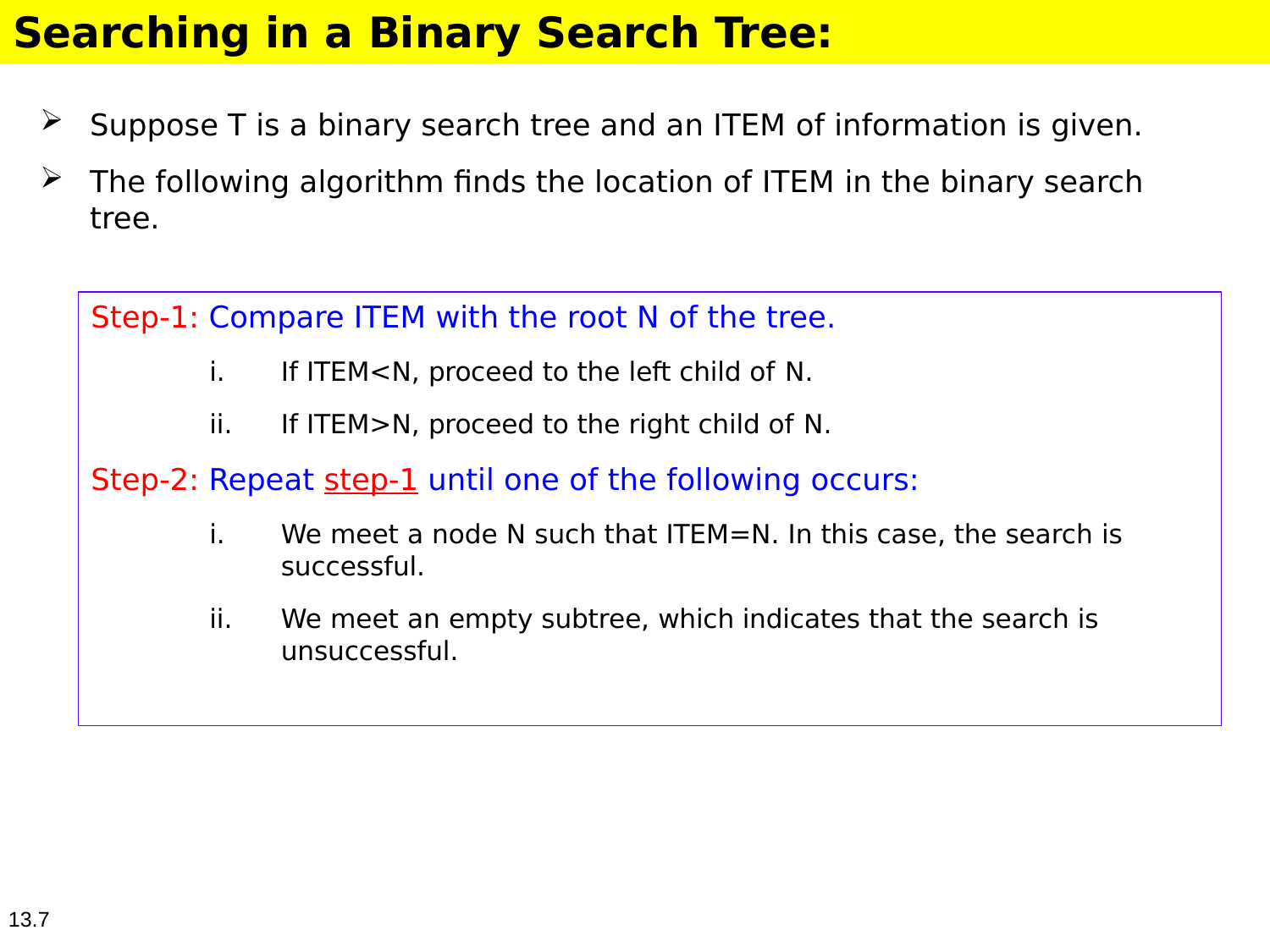

# Searching in a Binary Search Tree:
Suppose T is a binary search tree and an ITEM of information is given.
The following algorithm finds the location of ITEM in the binary search  tree.

Step-1: Compare ITEM with the root N of the tree.
If ITEM<N, proceed to the left child of N.
If ITEM>N, proceed to the right child of N.
Step-2: Repeat step-1 until one of the following occurs:
We meet a node N such that ITEM=N. In this case, the search is  successful.
We meet an empty subtree, which indicates that the search is  unsuccessful.

13.7